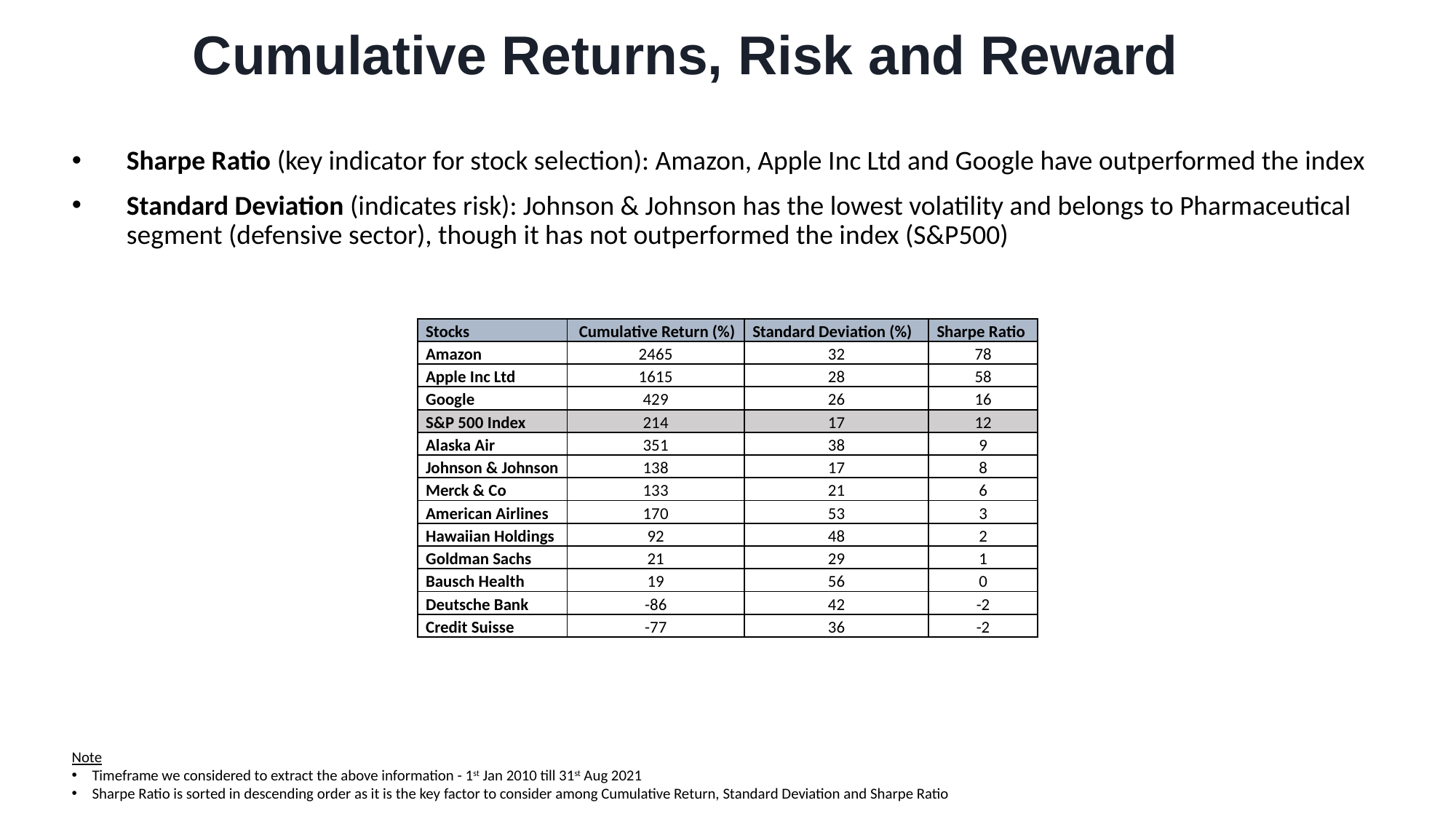

# Cumulative Returns, Risk and Reward
Sharpe Ratio (key indicator for stock selection): Amazon, Apple Inc Ltd and Google have outperformed the index
Standard Deviation (indicates risk): Johnson & Johnson has the lowest volatility and belongs to Pharmaceutical segment (defensive sector), though it has not outperformed the index (S&P500)
| Stocks | Cumulative Return (%) | Standard Deviation (%) | Sharpe Ratio |
| --- | --- | --- | --- |
| Amazon | 2465 | 32 | 78 |
| Apple Inc Ltd | 1615 | 28 | 58 |
| Google | 429 | 26 | 16 |
| S&P 500 Index | 214 | 17 | 12 |
| Alaska Air | 351 | 38 | 9 |
| Johnson & Johnson | 138 | 17 | 8 |
| Merck & Co | 133 | 21 | 6 |
| American Airlines | 170 | 53 | 3 |
| Hawaiian Holdings | 92 | 48 | 2 |
| Goldman Sachs | 21 | 29 | 1 |
| Bausch Health | 19 | 56 | 0 |
| Deutsche Bank | -86 | 42 | -2 |
| Credit Suisse | -77 | 36 | -2 |
Note
Timeframe we considered to extract the above information - 1st Jan 2010 till 31st Aug 2021
Sharpe Ratio is sorted in descending order as it is the key factor to consider among Cumulative Return, Standard Deviation and Sharpe Ratio